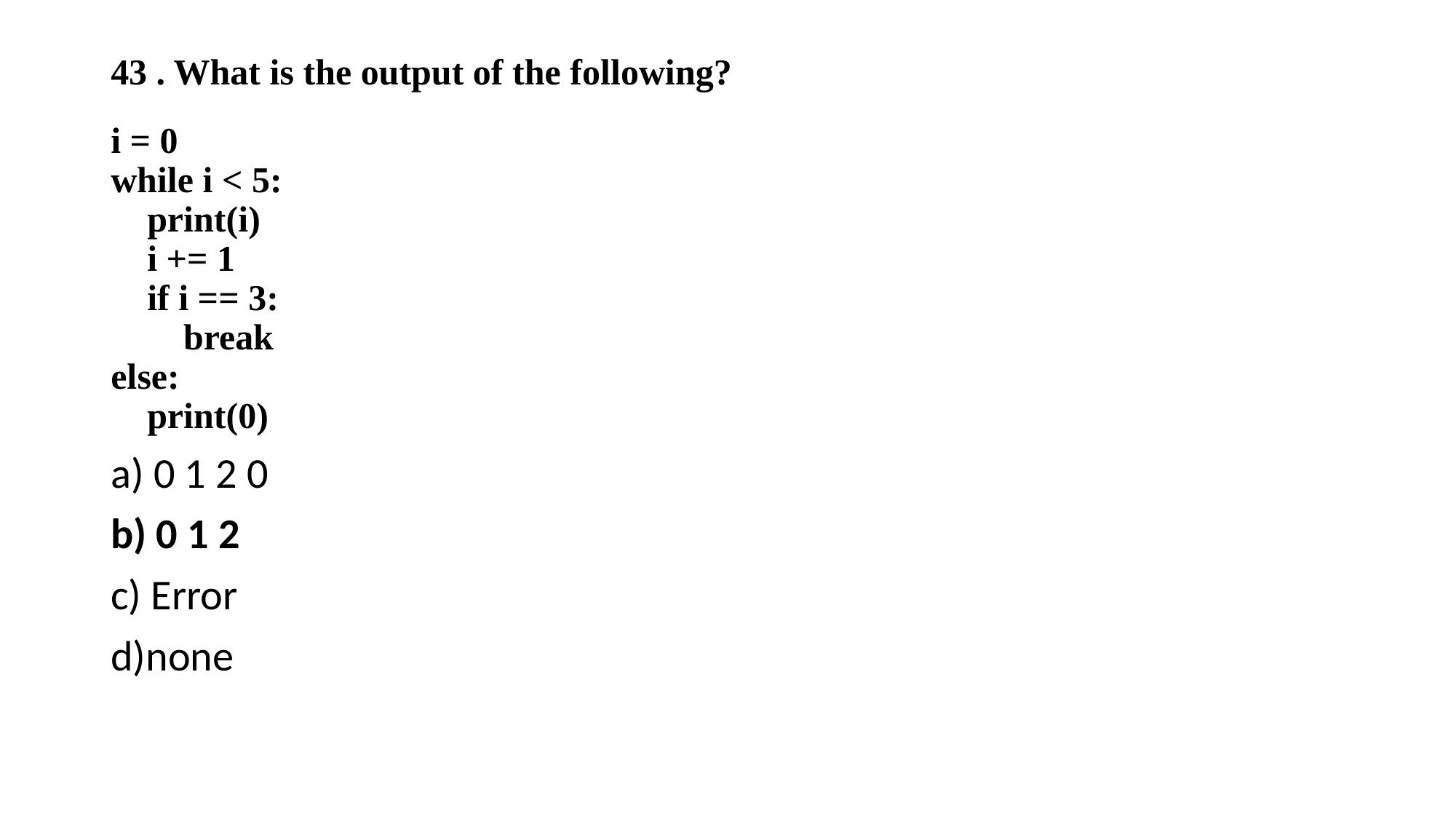

43 . What is the output of the following?
i = 0
while i < 5:
    print(i)
    i += 1
    if i == 3:
        break
else:
    print(0)
a) 0 1 2 0
b) 0 1 2
c) Error
d)none